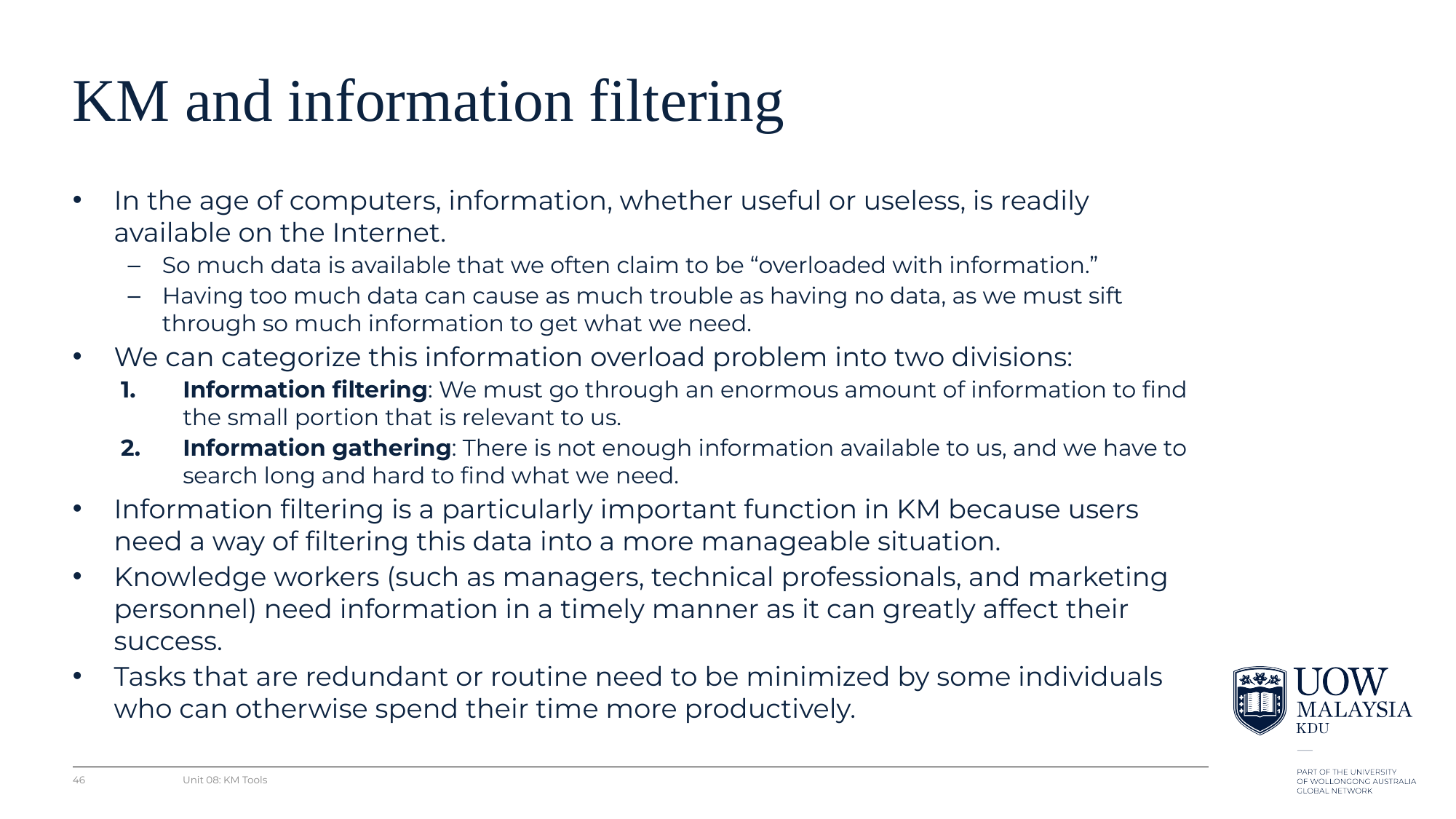

# KM and information filtering
In the age of computers, information, whether useful or useless, is readily available on the Internet.
So much data is available that we often claim to be “overloaded with information.”
Having too much data can cause as much trouble as having no data, as we must sift through so much information to get what we need.
We can categorize this information overload problem into two divisions:
Information ﬁltering: We must go through an enormous amount of information to ﬁnd the small portion that is relevant to us.
Information gathering: There is not enough information available to us, and we have to search long and hard to ﬁnd what we need.
Information ﬁltering is a particularly important function in KM because users need a way of ﬁltering this data into a more manageable situation.
Knowledge workers (such as managers, technical professionals, and marketing personnel) need information in a timely manner as it can greatly affect their success.
Tasks that are redundant or routine need to be minimized by some individuals who can otherwise spend their time more productively.
46
Unit 08: KM Tools